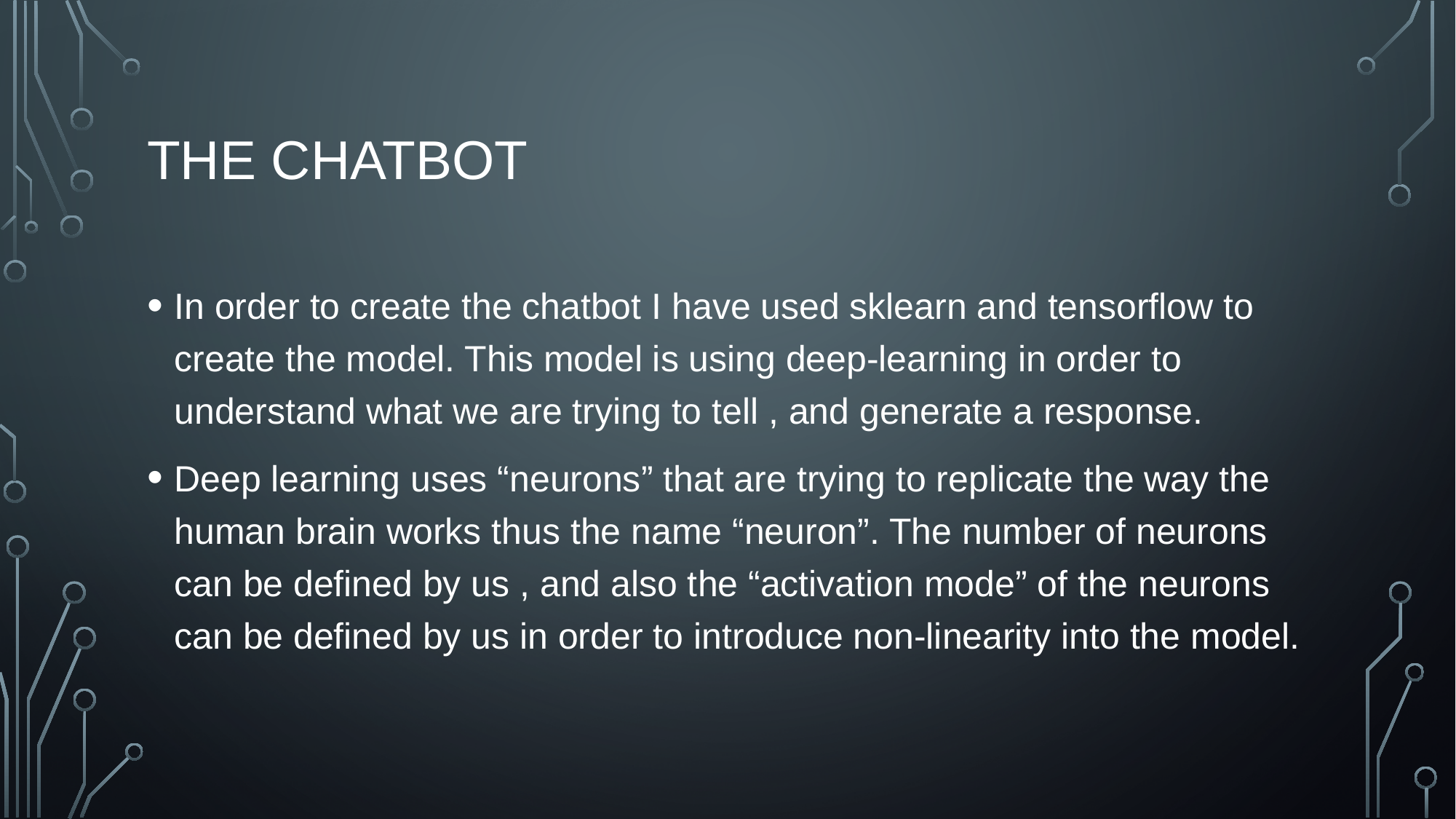

# The chatbot
In order to create the chatbot I have used sklearn and tensorflow to create the model. This model is using deep-learning in order to understand what we are trying to tell , and generate a response.
Deep learning uses “neurons” that are trying to replicate the way the human brain works thus the name “neuron”. The number of neurons can be defined by us , and also the “activation mode” of the neurons can be defined by us in order to introduce non-linearity into the model.